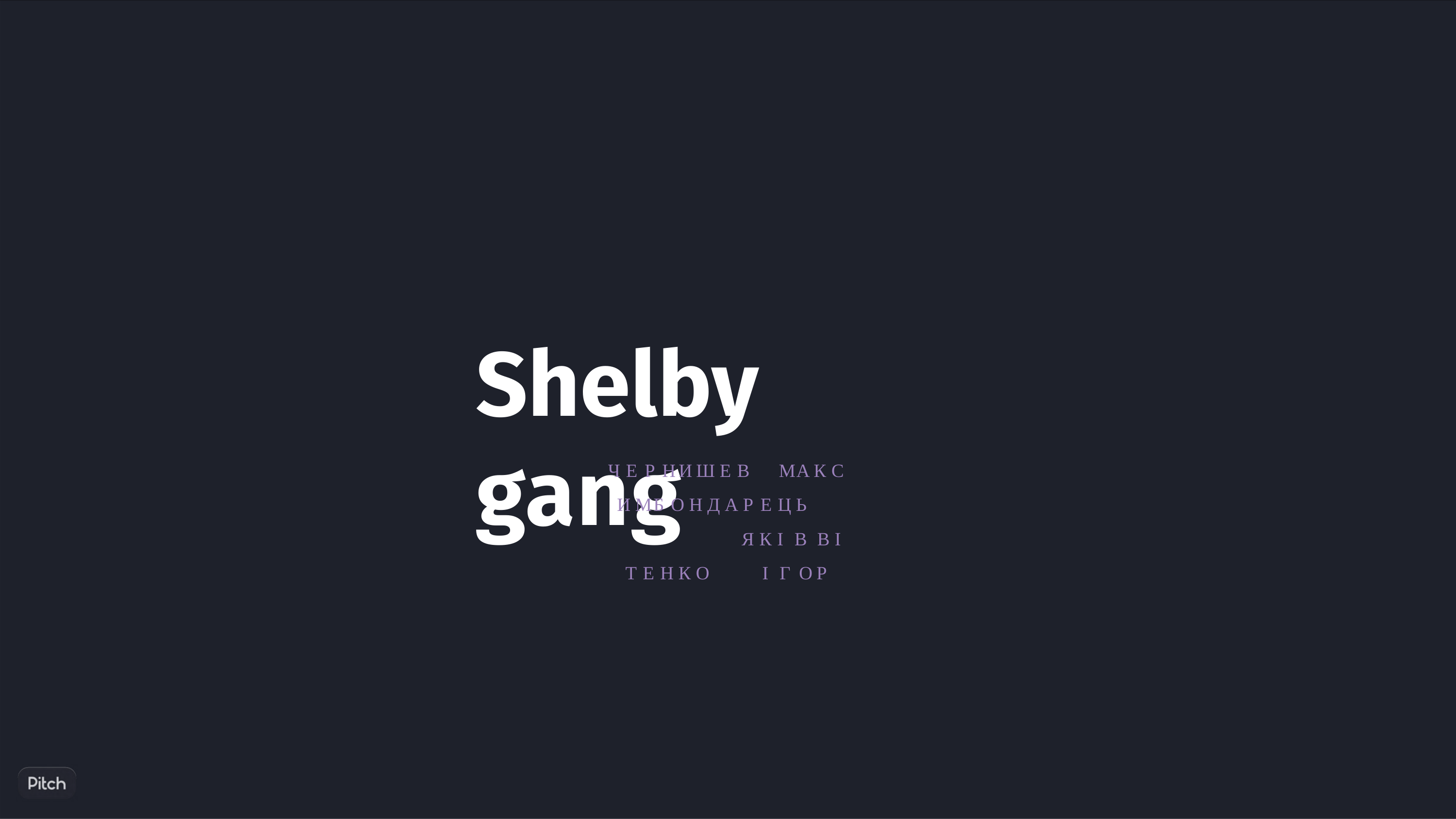

# Shelby gang
Ч Е Р Н И Ш Е В		М А К С И М  Б О Н Д А Р Е Ц Ь		Я К І В  В І Т Е Н К О	І Г О Р